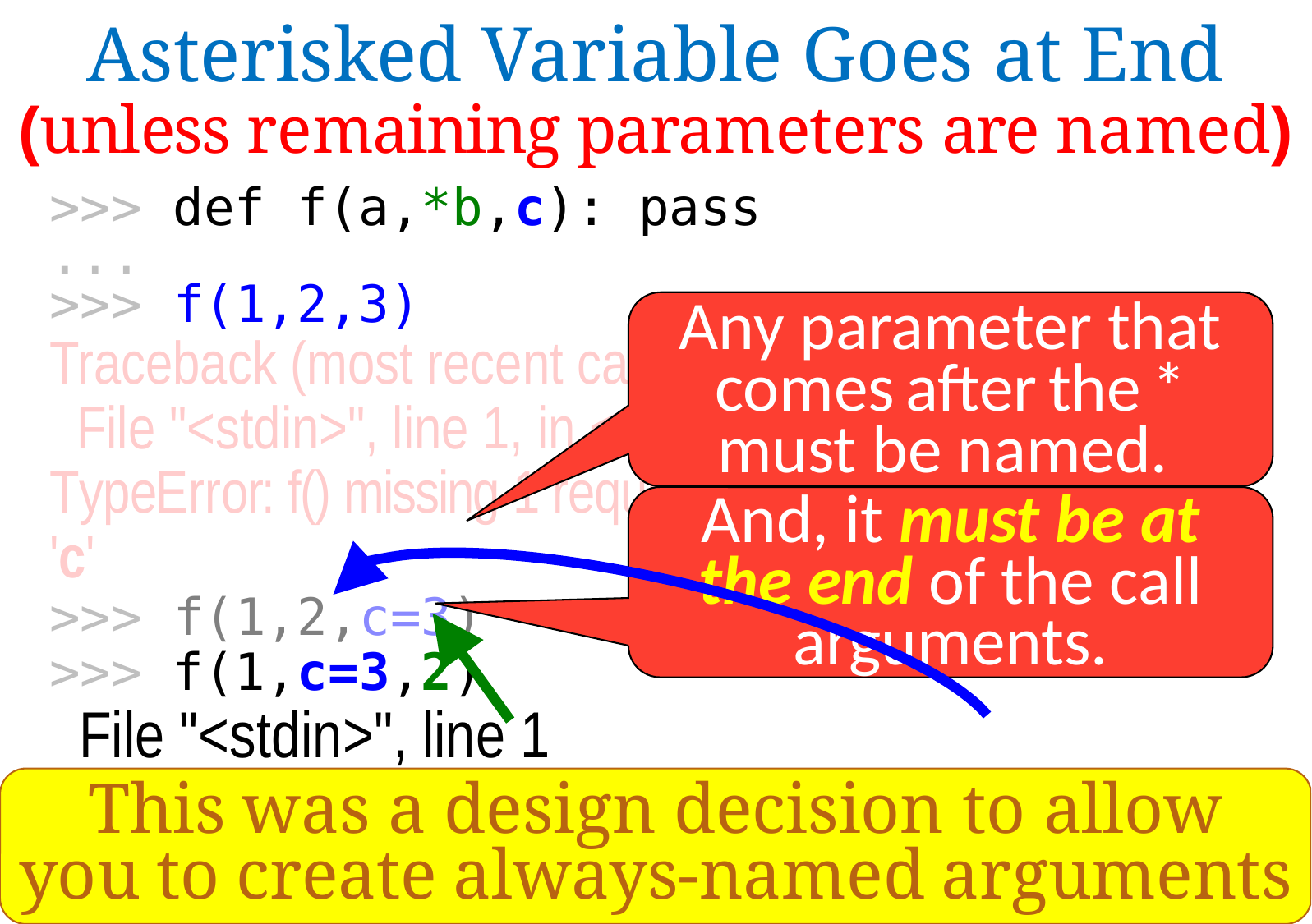

Asterisked Variable Goes at End
(unless remaining parameters are named)

>>> def f(a,*b,c): pass
...
>>> f(1,2,3)
Traceback (most recent call last):
  File "<stdin>", line 1, in <module>
TypeError: f() missing 1 required keyword-only argument: 'c'
>>> f(1,2,c=3)
>>> f(1,c=3,2)
  File "<stdin>", line 1
SyntaxError: positional argument follows keyword argument
>>>
Any parameter that comes after the * must be named.
And, it must be at
the end of the call arguments.

This was a design decision to allow
you to create always-named arguments